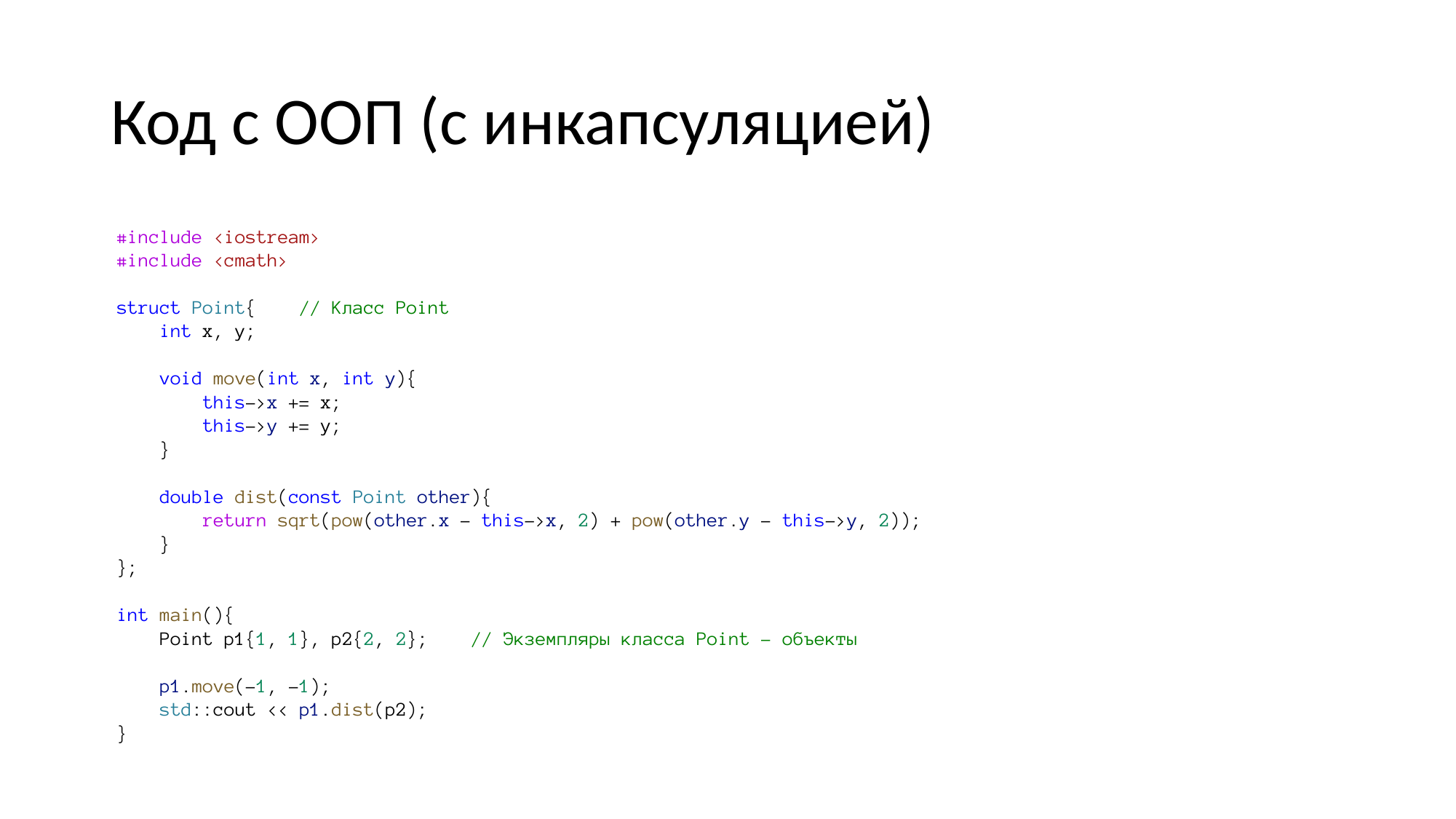

# Код с ООП (с инкапсуляцией)
#include <iostream>
#include <cmath>
struct Point{    // Класс Point
    int x, y;
    void move(int x, int y){
        this->x += x;
        this->y += y;
    }
    double dist(const Point other){
        return sqrt(pow(other.x - this->x, 2) + pow(other.y - this->y, 2));
    }
};
int main(){
    Point p1{1, 1}, p2{2, 2};    // Экземпляры класса Point - объекты
    p1.move(-1, -1);
    std::cout << p1.dist(p2);
}